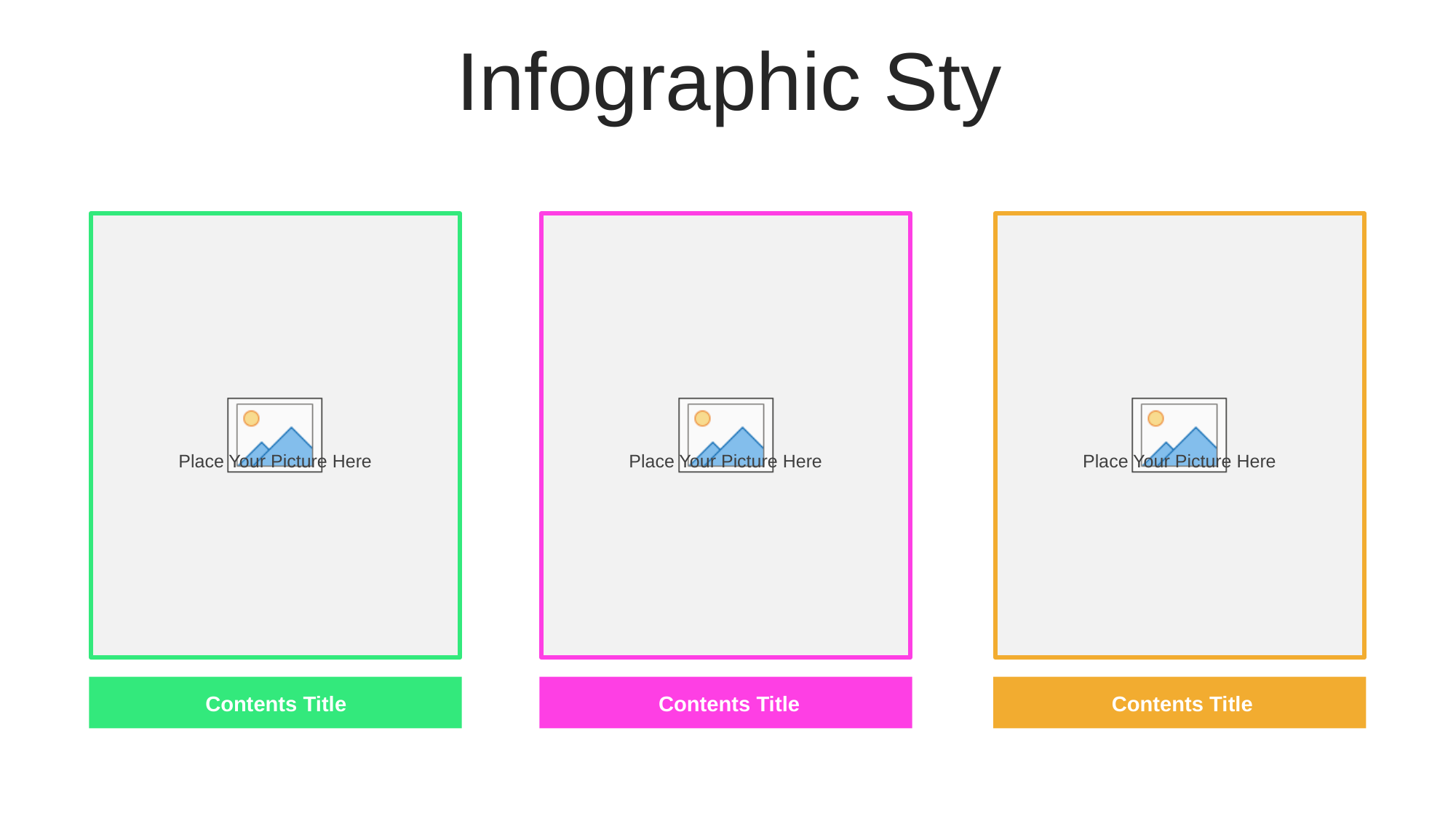

Infographic Sty

Contents Title
Contents Title
Contents Title